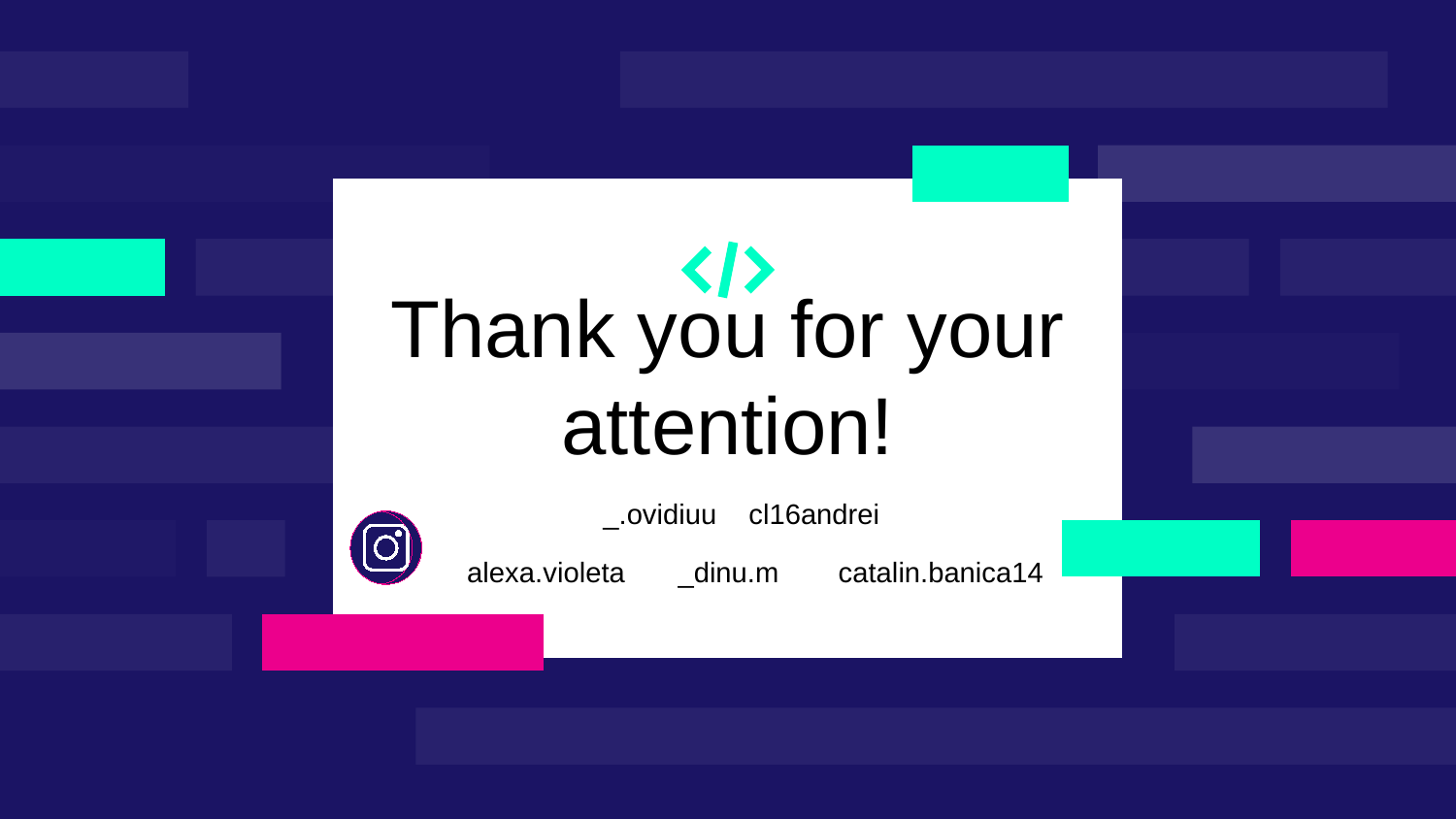

Thank you for your attention!
                 _.ovidiuu    cl16andrei
alexa.violeta	          catalin.banica14

_dinu.m